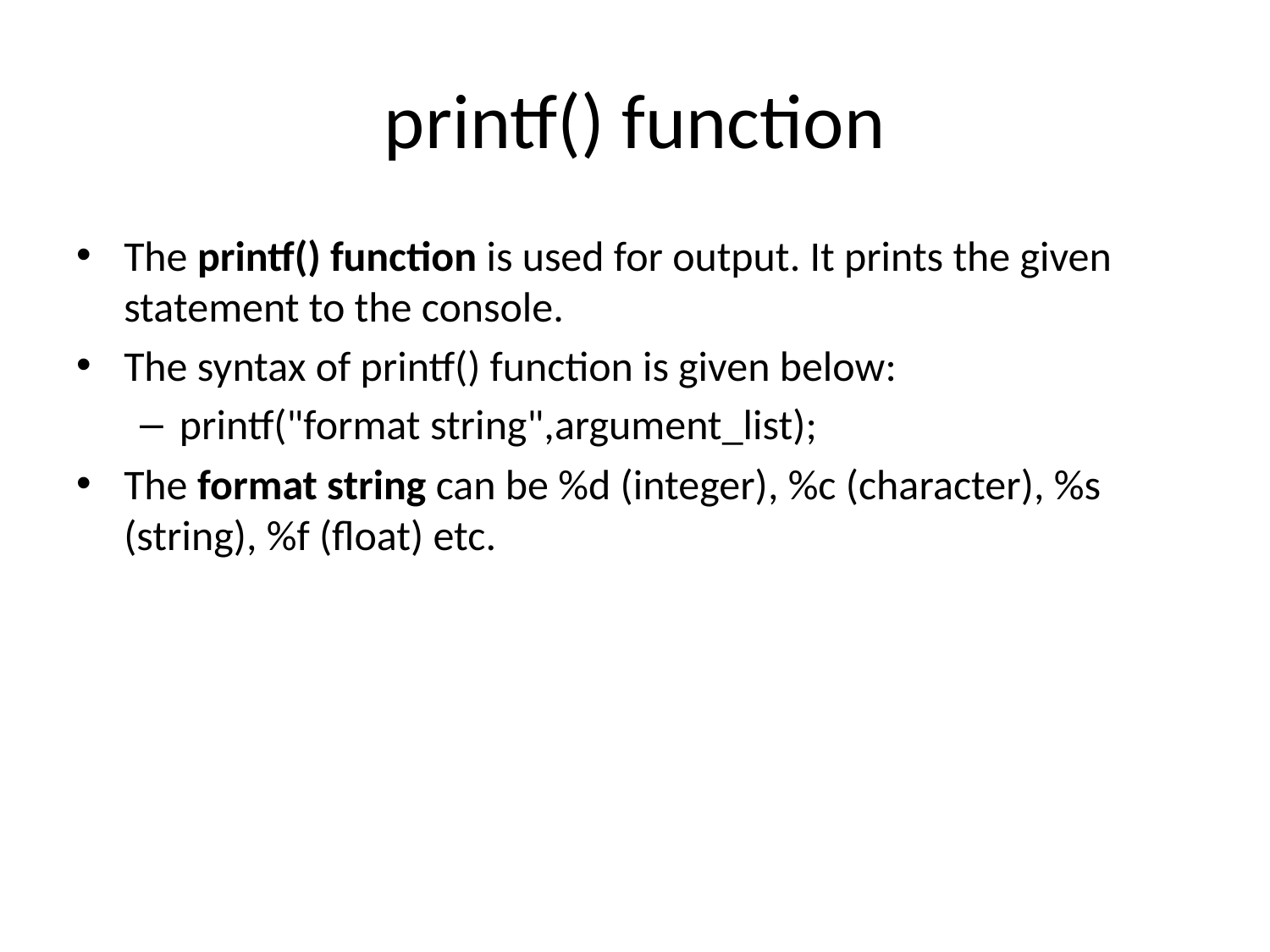

# printf() function
The printf() function is used for output. It prints the given statement to the console.
The syntax of printf() function is given below:
printf("format string",argument_list);
The format string can be %d (integer), %c (character), %s (string), %f (float) etc.